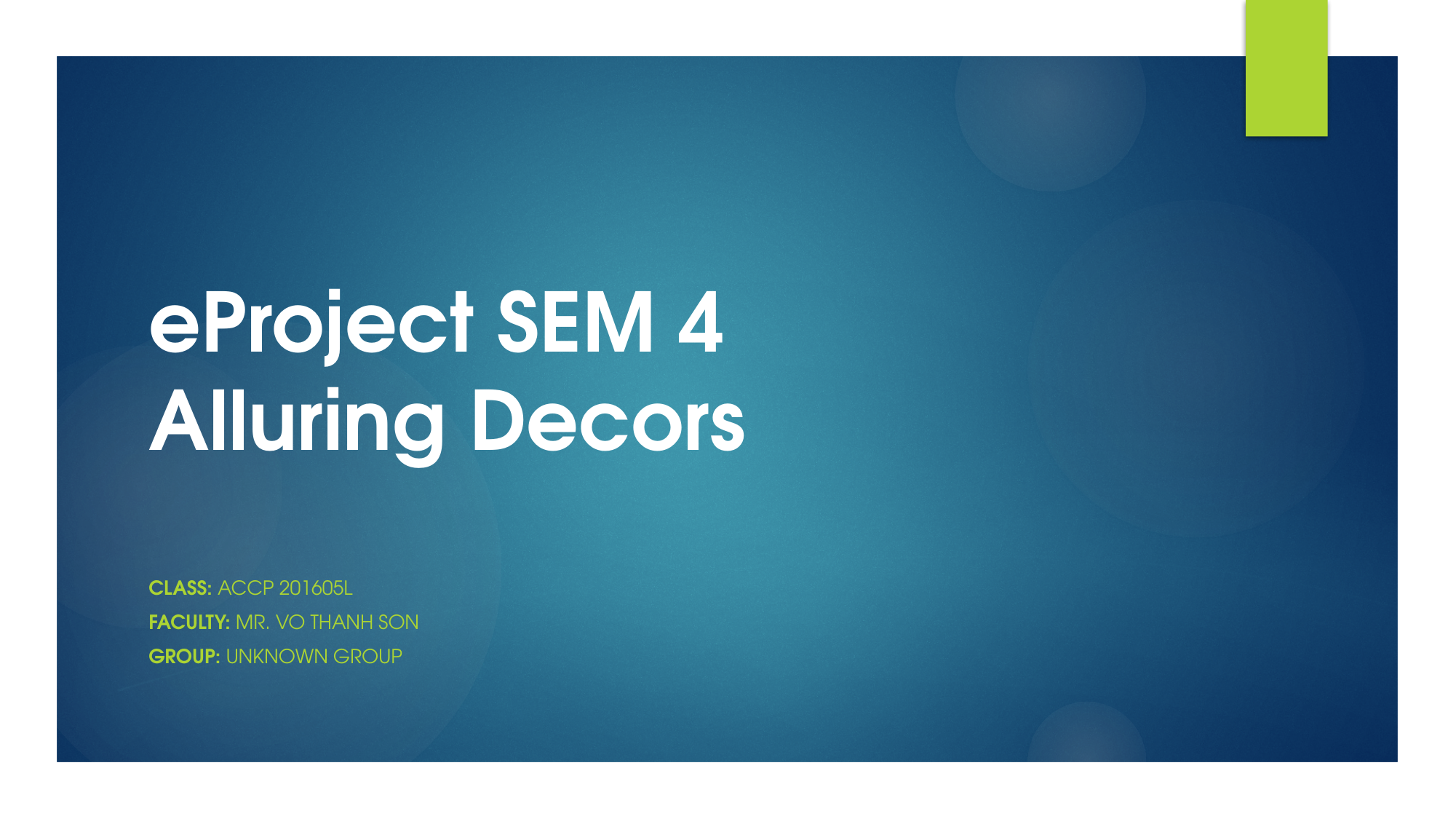

# eProject SEM 4 Alluring Decors
Class: ACCP 201605L
Faculty: Mr. Vo Thanh Son
Group: Unknown Group